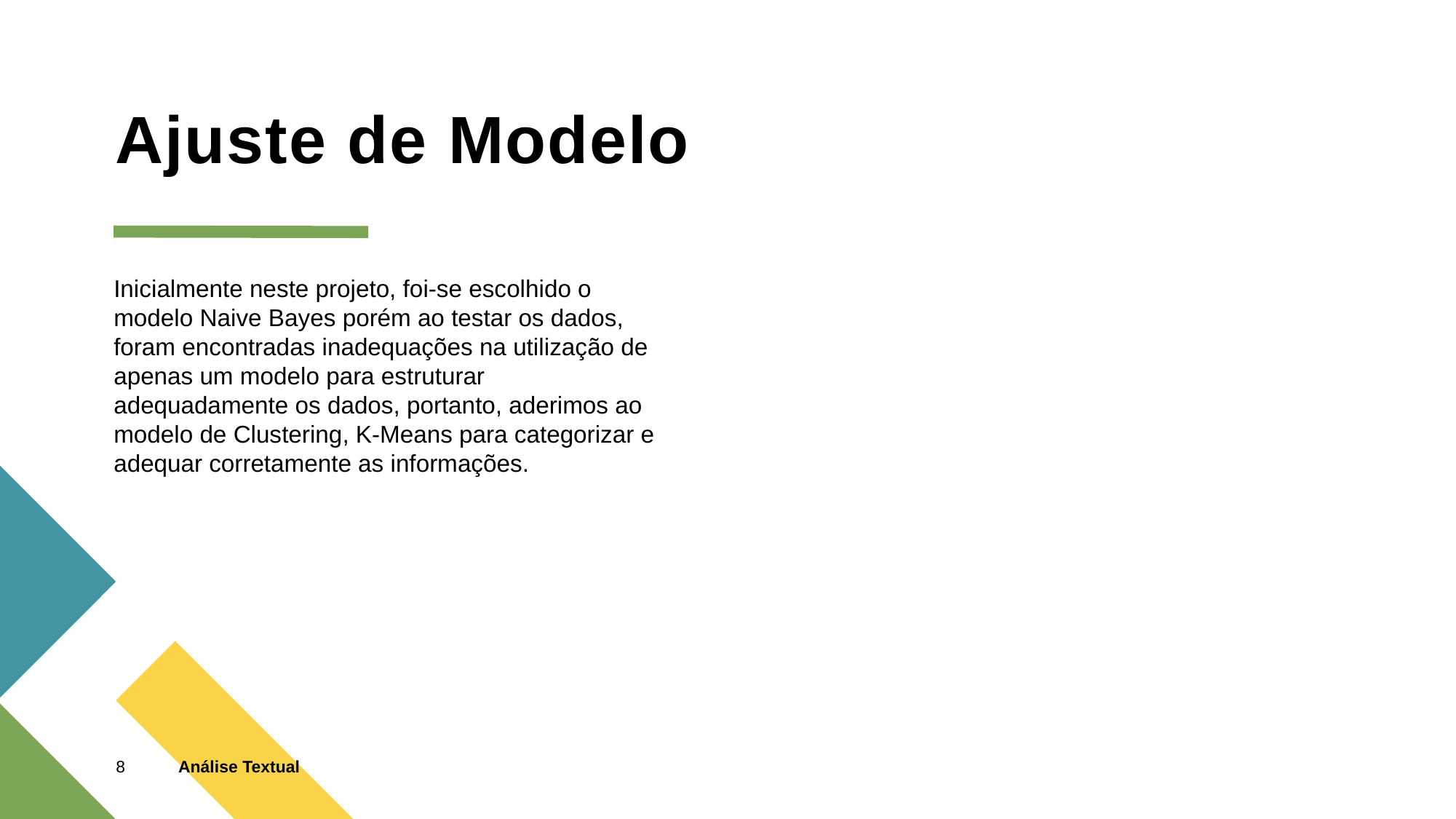

# Ajuste de Modelo
Inicialmente neste projeto, foi-se escolhido o modelo Naive Bayes porém ao testar os dados, foram encontradas inadequações na utilização de apenas um modelo para estruturar adequadamente os dados, portanto, aderimos ao modelo de Clustering, K-Means para categorizar e adequar corretamente as informações.
8
Análise Textual